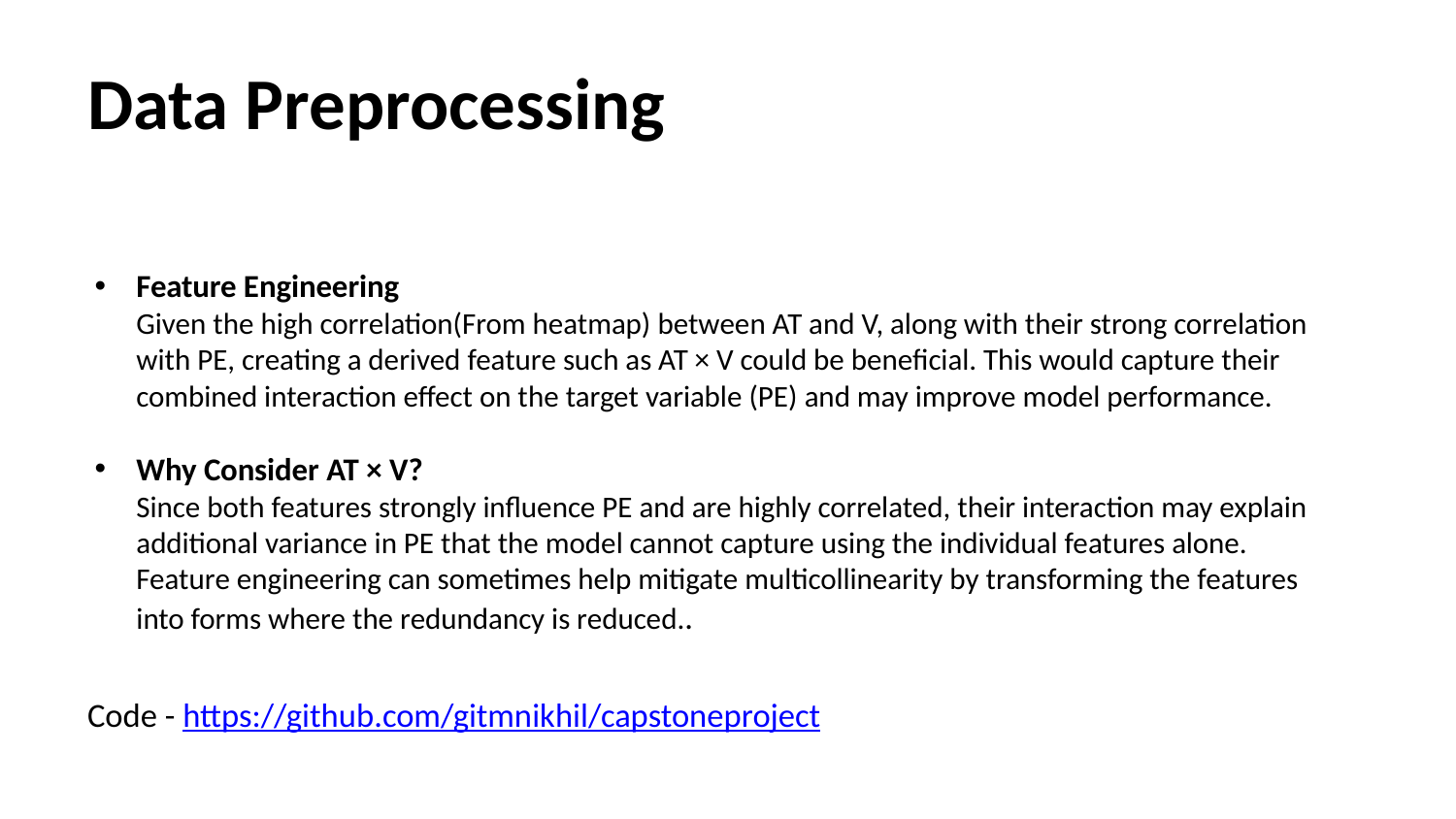

# Data Preprocessing
Feature Engineering
Given the high correlation(From heatmap) between AT and V, along with their strong correlation with PE, creating a derived feature such as AT × V could be beneficial. This would capture their combined interaction effect on the target variable (PE) and may improve model performance.
Why Consider AT × V?
Since both features strongly influence PE and are highly correlated, their interaction may explain additional variance in PE that the model cannot capture using the individual features alone.
Feature engineering can sometimes help mitigate multicollinearity by transforming the features into forms where the redundancy is reduced..

Code - https://github.com/gitmnikhil/capstoneproject